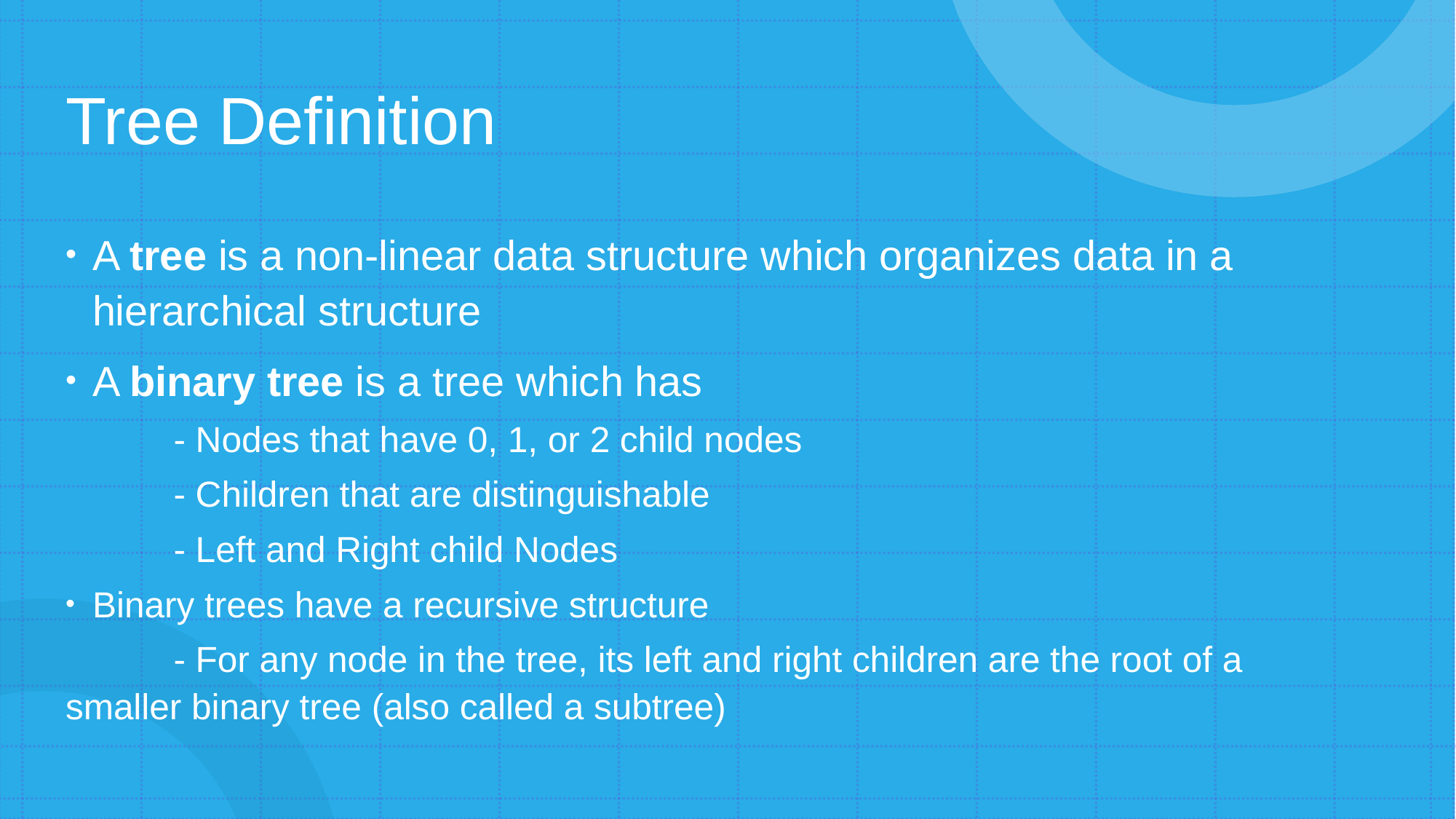

# Tree Definition
A tree is a non-linear data structure which organizes data in a hierarchical structure
A binary tree is a tree which has
	- Nodes that have 0, 1, or 2 child nodes
	- Children that are distinguishable
		- Left and Right child Nodes
Binary trees have a recursive structure
	- For any node in the tree, its left and right children are the root of a 	 smaller binary tree (also called a subtree)